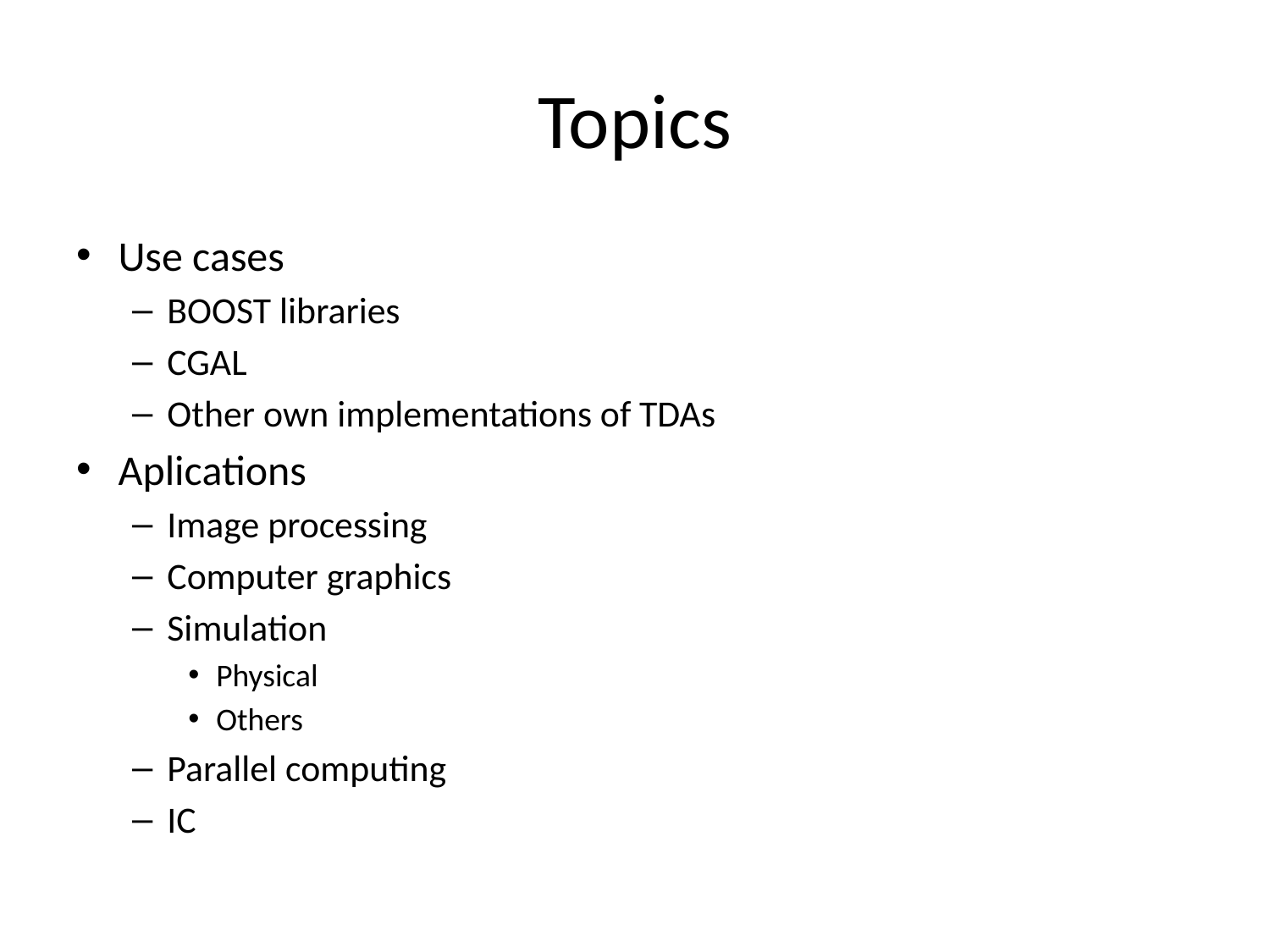

# Topics
Use cases
BOOST libraries
CGAL
Other own implementations of TDAs
Aplications
Image processing
Computer graphics
Simulation
Physical
Others
Parallel computing
IC